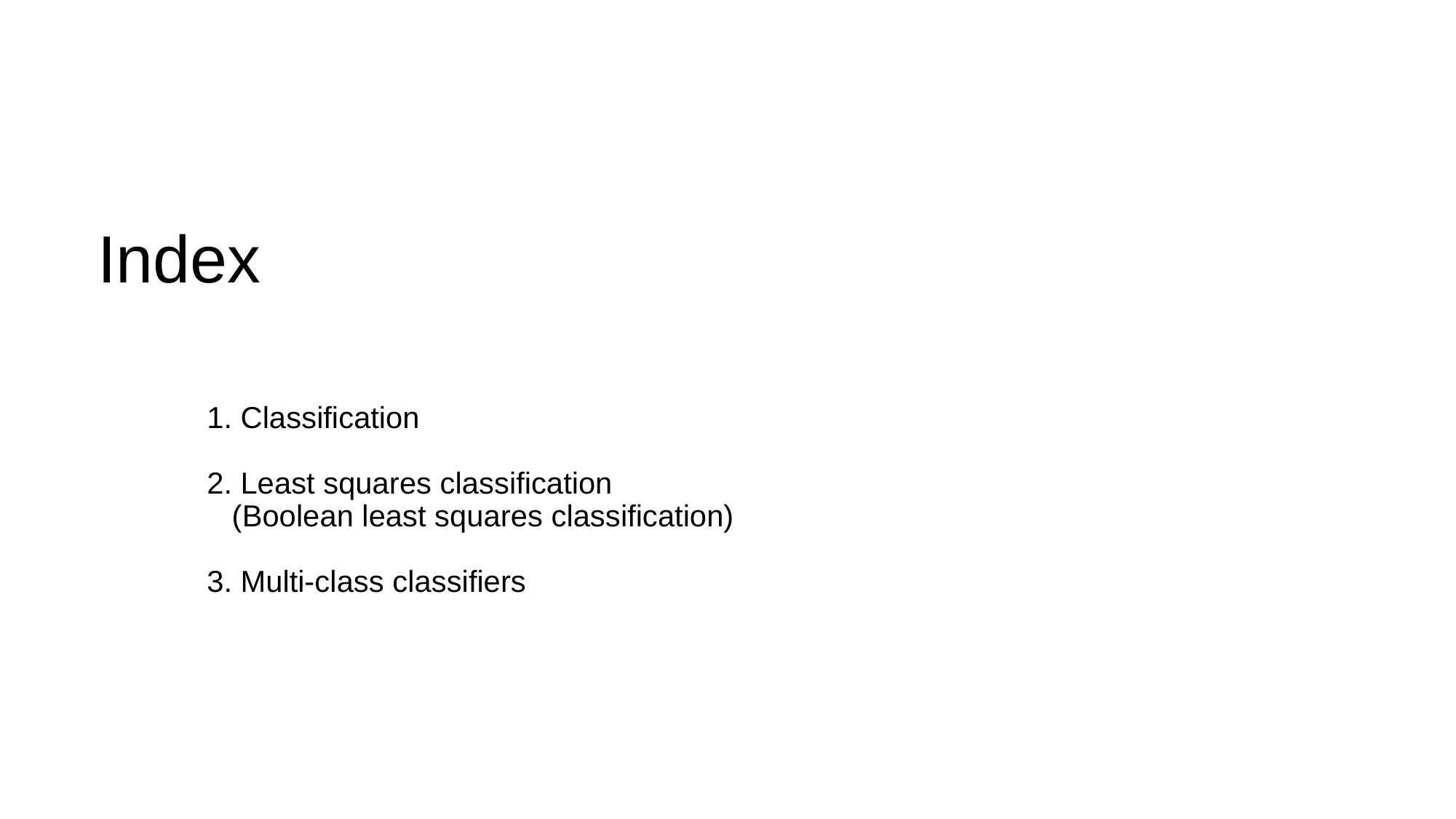

# Index 1. Classification 2. Least squares classification (Boolean least squares classification) 3. Multi-class classifiers